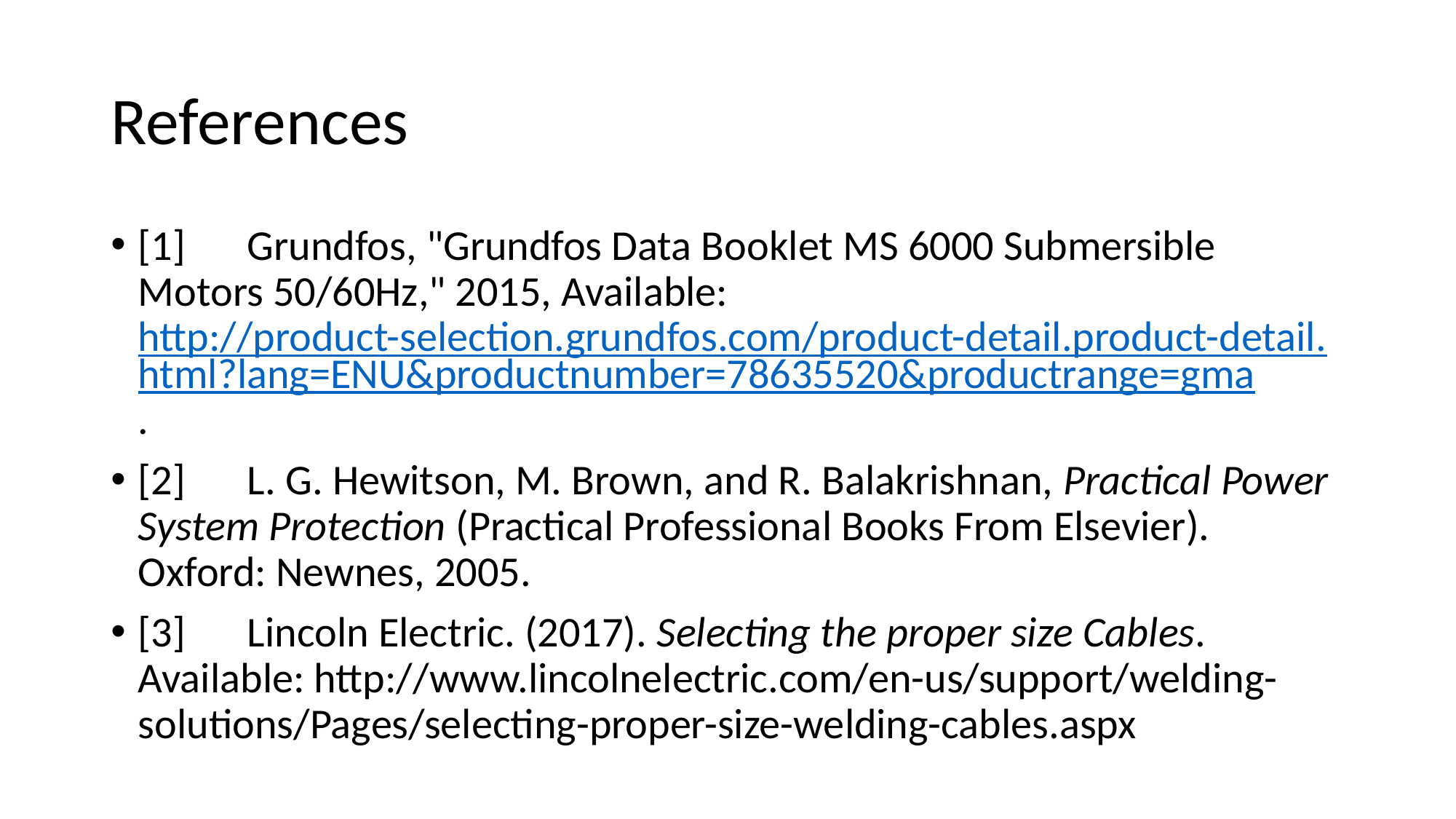

# References
[1]	Grundfos, "Grundfos Data Booklet MS 6000 Submersible Motors 50/60Hz," 2015, Available: http://product-selection.grundfos.com/product-detail.product-detail.html?lang=ENU&productnumber=78635520&productrange=gma.
[2]	L. G. Hewitson, M. Brown, and R. Balakrishnan, Practical Power System Protection (Practical Professional Books From Elsevier). Oxford: Newnes, 2005.
[3]	Lincoln Electric. (2017). Selecting the proper size Cables. Available: http://www.lincolnelectric.com/en-us/support/welding-solutions/Pages/selecting-proper-size-welding-cables.aspx